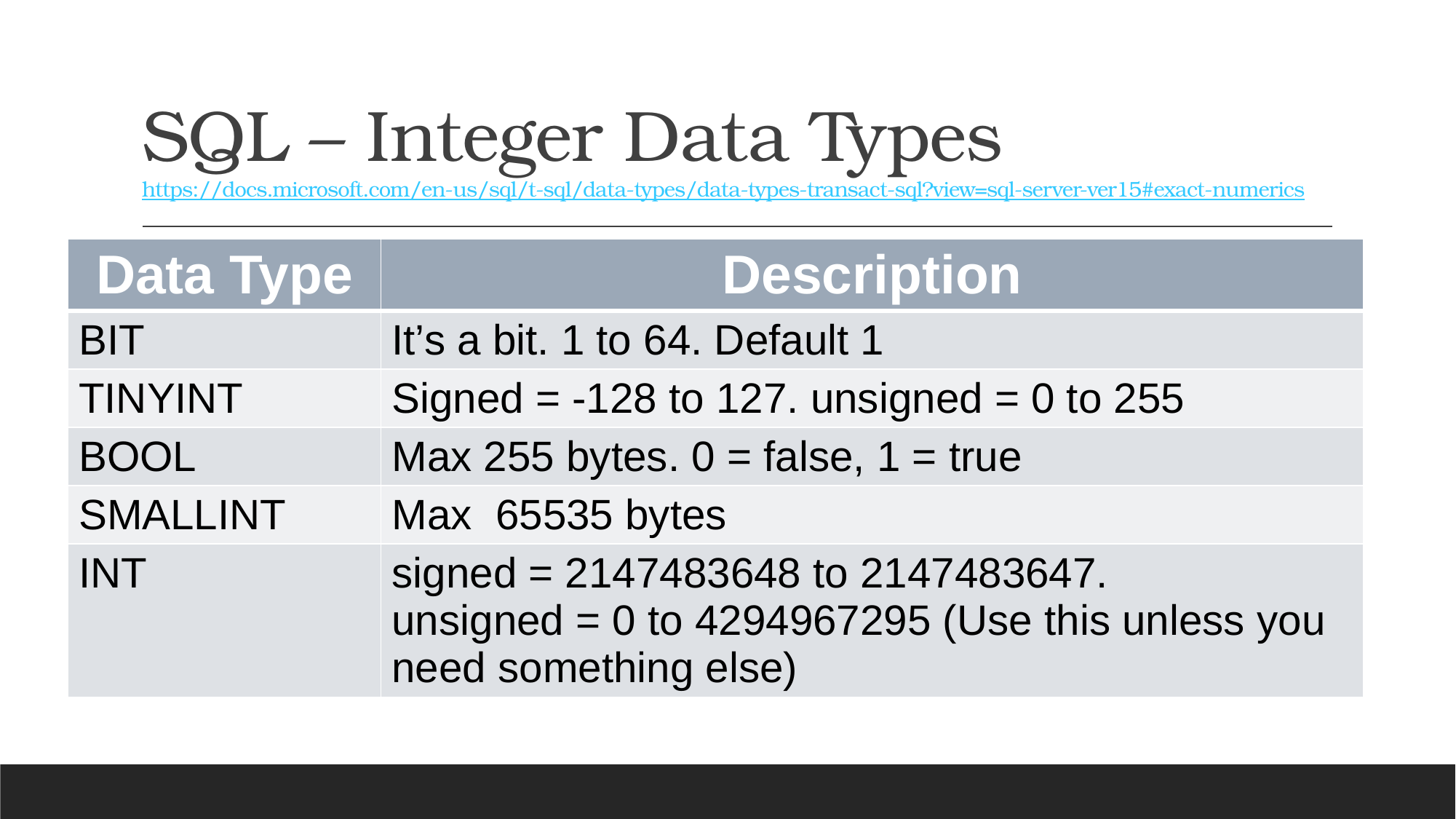

# SQL – Integer Data Types https://docs.microsoft.com/en-us/sql/t-sql/data-types/data-types-transact-sql?view=sql-server-ver15#exact-numerics
| Data Type | Description |
| --- | --- |
| BIT | It’s a bit. 1 to 64. Default 1 |
| TINYINT | Signed = -128 to 127. unsigned = 0 to 255 |
| BOOL | Max 255 bytes. 0 = false, 1 = true |
| SMALLINT | Max 65535 bytes |
| INT | signed = 2147483648 to 2147483647. unsigned = 0 to 4294967295 (Use this unless you need something else) |